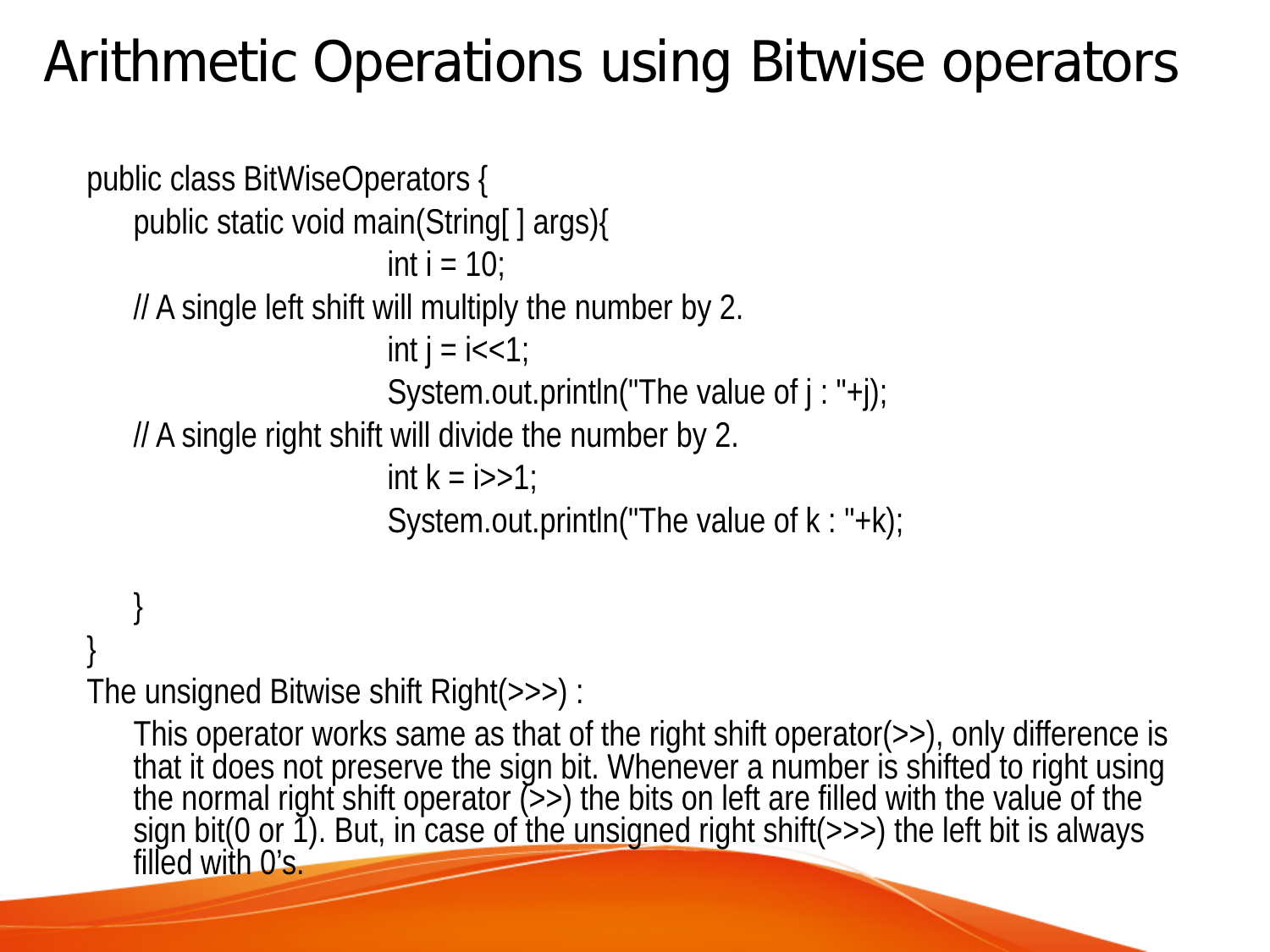

Arithmetic Operations using Bitwise operators
public class BitWiseOperators {
	public static void main(String[ ] args){
			int i = 10;
	// A single left shift will multiply the number by 2.
			int j = i<<1;
			System.out.println("The value of j : "+j);
	// A single right shift will divide the number by 2.
			int k = i>>1;
			System.out.println("The value of k : "+k);

	}
}
The unsigned Bitwise shift Right(>>>) :
	This operator works same as that of the right shift operator(>>), only difference is that it does not preserve the sign bit. Whenever a number is shifted to right using the normal right shift operator (>>) the bits on left are filled with the value of the sign bit(0 or 1). But, in case of the unsigned right shift(>>>) the left bit is always filled with 0’s.